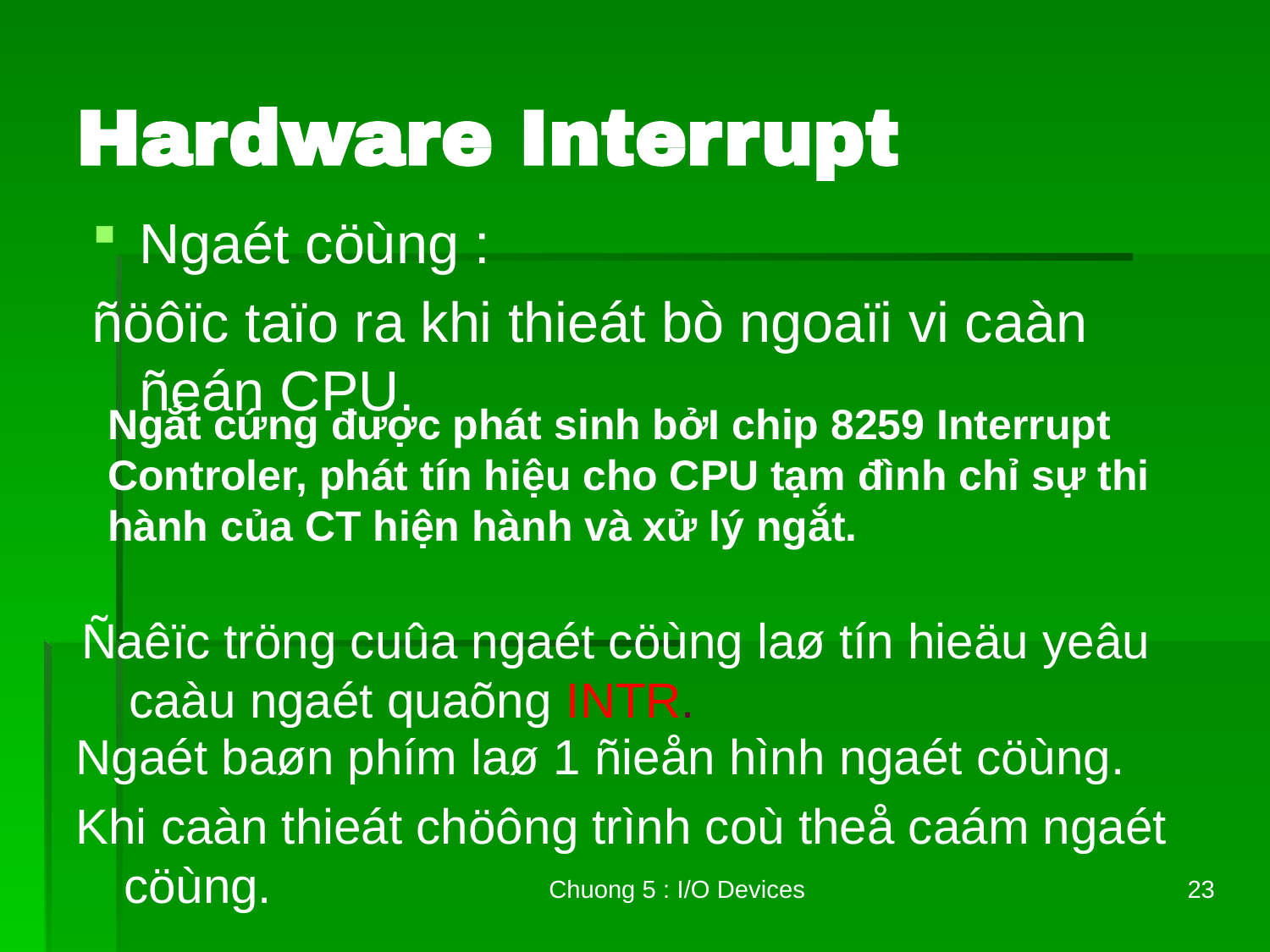

# Hardware Interrupt
Ngaét cöùng :
ñöôïc taïo ra khi thieát bò ngoaïi vi caàn ñeán CPU.

Ngắt cứng được phát sinh bởI chip 8259 Interrupt Controler, phát tín hiệu cho CPU tạm đình chỉ sự thi hành của CT hiện hành và xử lý ngắt.
Ñaêïc tröng cuûa ngaét cöùng laø tín hieäu yeâu caàu ngaét quaõng INTR.
Ngaét baøn phím laø 1 ñieån hình ngaét cöùng.
Khi caàn thieát chöông trình coù theå caám ngaét cöùng.
Chuong 5 : I/O Devices
23